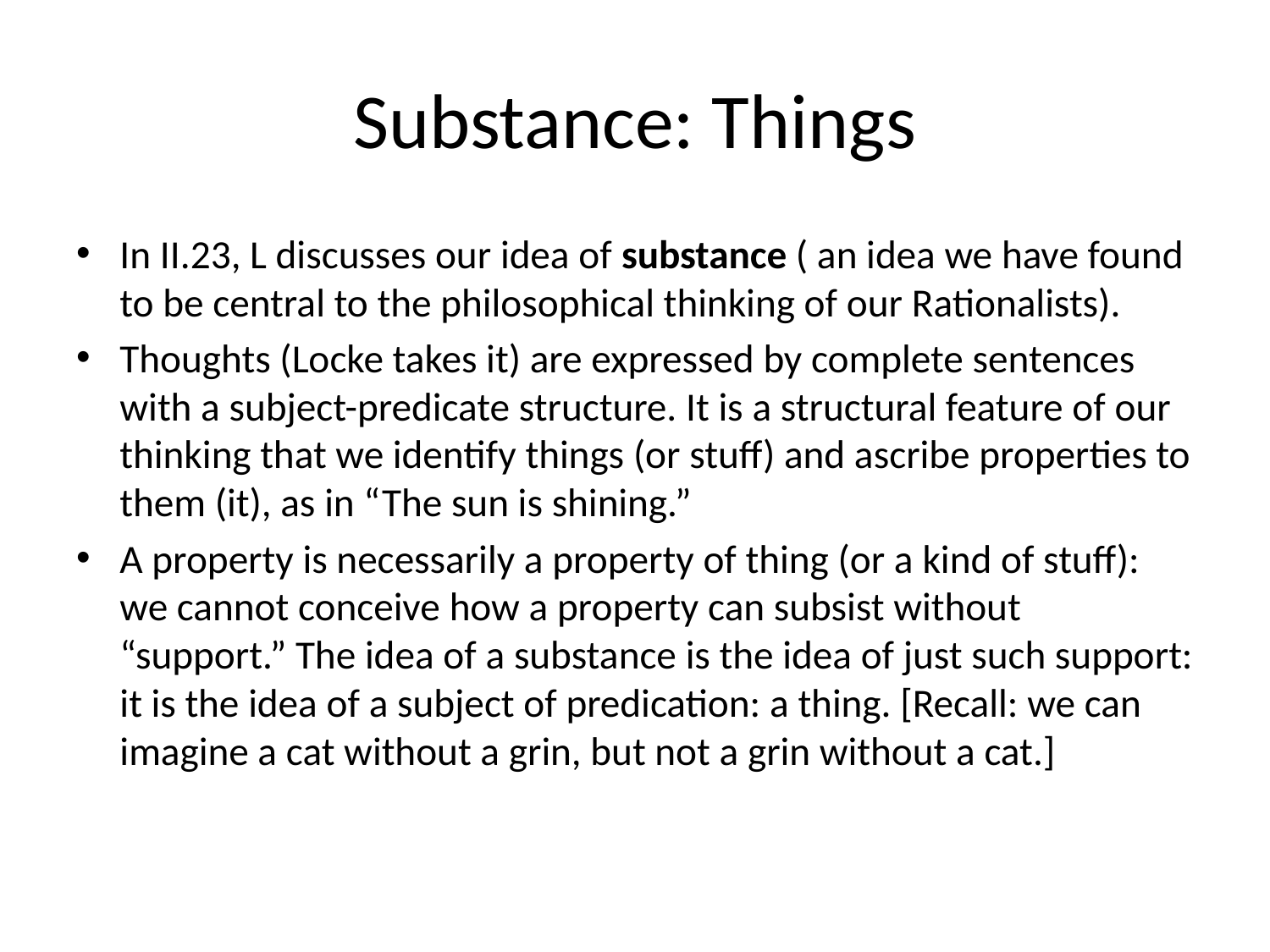

# Substance: Things
In II.23, L discusses our idea of substance ( an idea we have found to be central to the philosophical thinking of our Rationalists).
Thoughts (Locke takes it) are expressed by complete sentences with a subject-predicate structure. It is a structural feature of our thinking that we identify things (or stuff) and ascribe properties to them (it), as in “The sun is shining.”
A property is necessarily a property of thing (or a kind of stuff): we cannot conceive how a property can subsist without “support.” The idea of a substance is the idea of just such support: it is the idea of a subject of predication: a thing. [Recall: we can imagine a cat without a grin, but not a grin without a cat.]